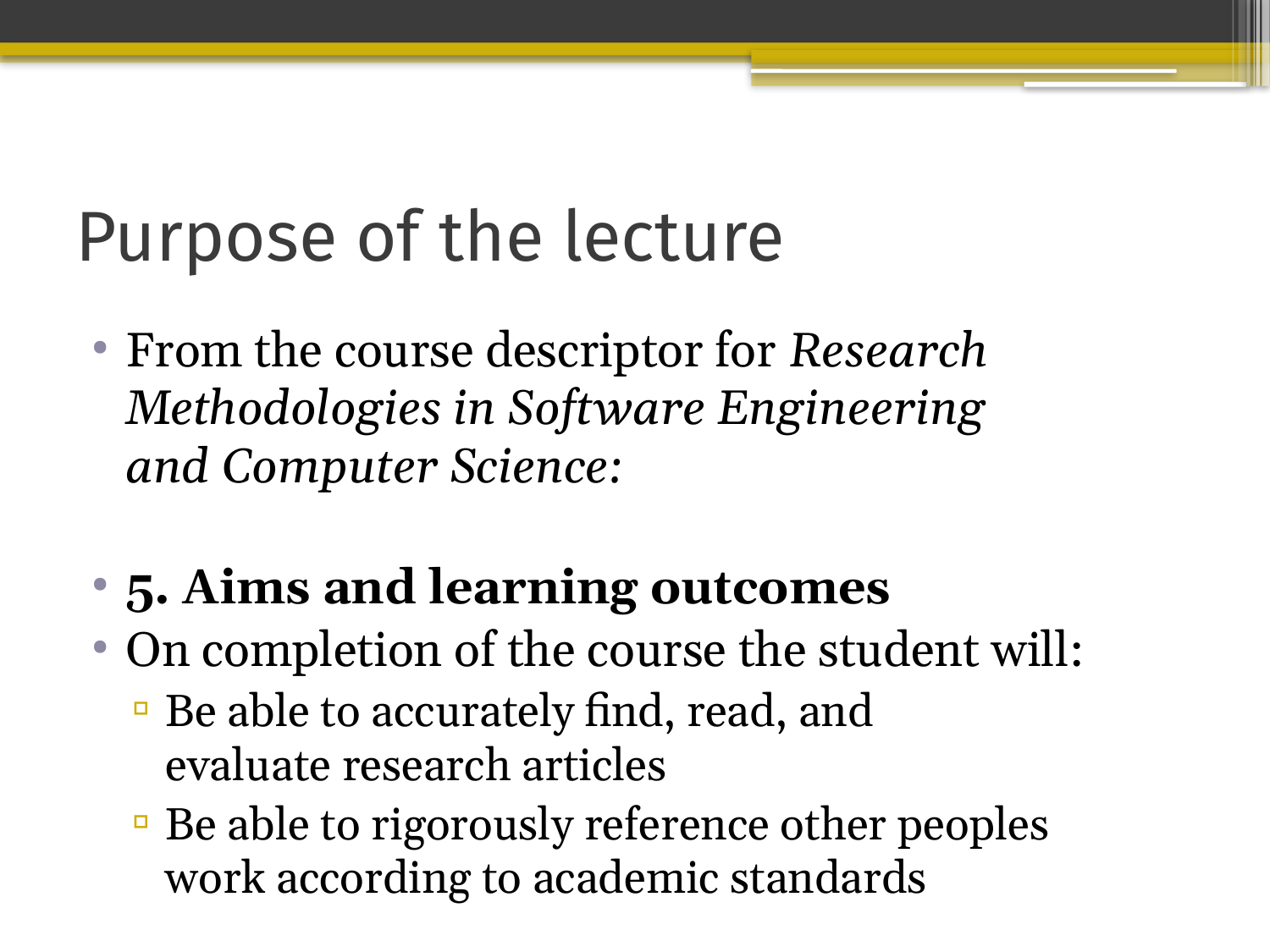

# Purpose of the lecture
From the course descriptor for Research Methodologies in Software Engineering and Computer Science:
5. Aims and learning outcomes
On completion of the course the student will:
Be able to accurately find, read, and evaluate research articles
Be able to rigorously reference other peoples work according to academic standards